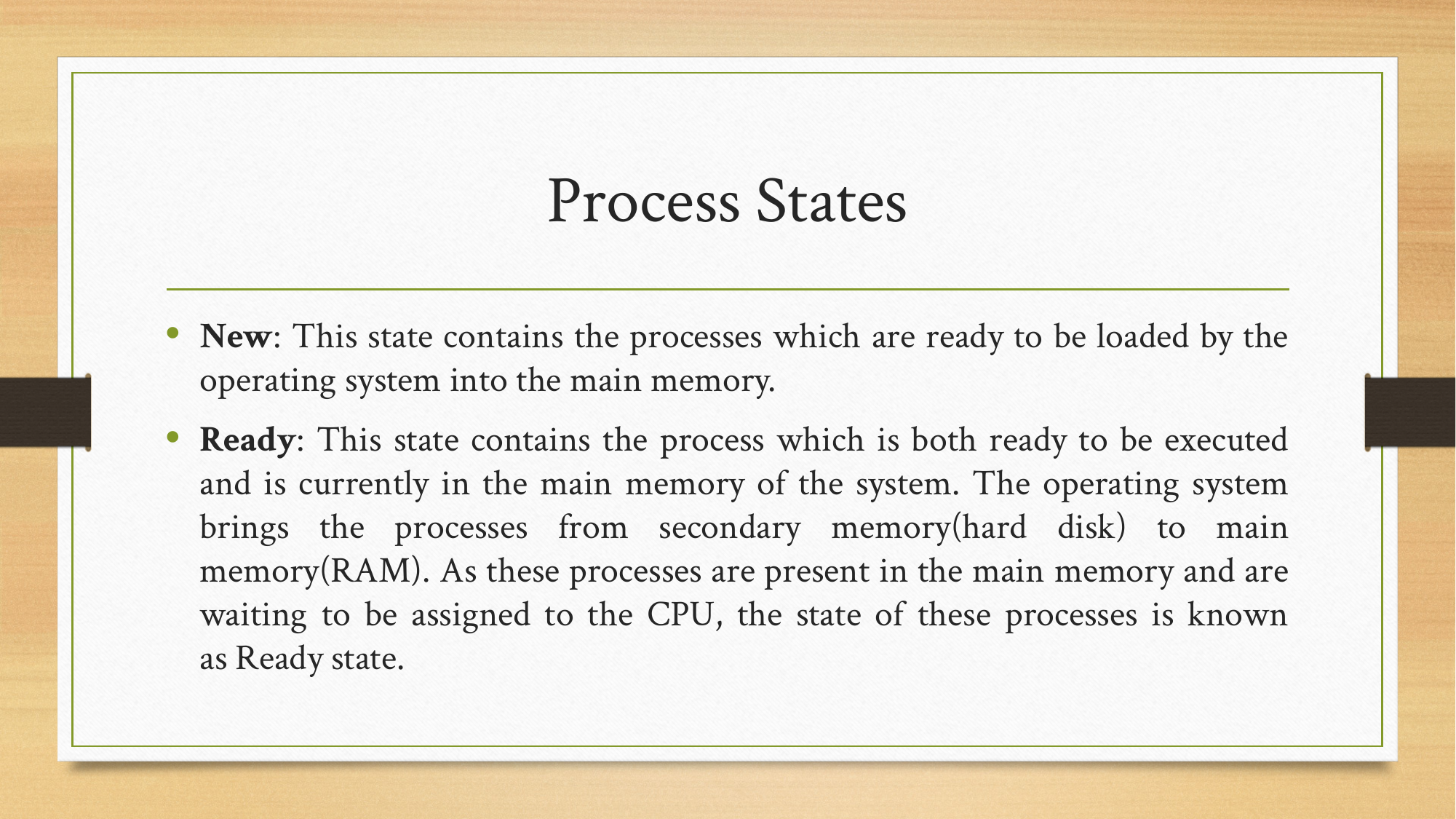

# Process States
New: This state contains the processes which are ready to be loaded by the operating system into the main memory.
Ready: This state contains the process which is both ready to be executed and is currently in the main memory of the system. The operating system brings the processes from secondary memory(hard disk) to main memory(RAM). As these processes are present in the main memory and are waiting to be assigned to the CPU, the state of these processes is known as Ready state.